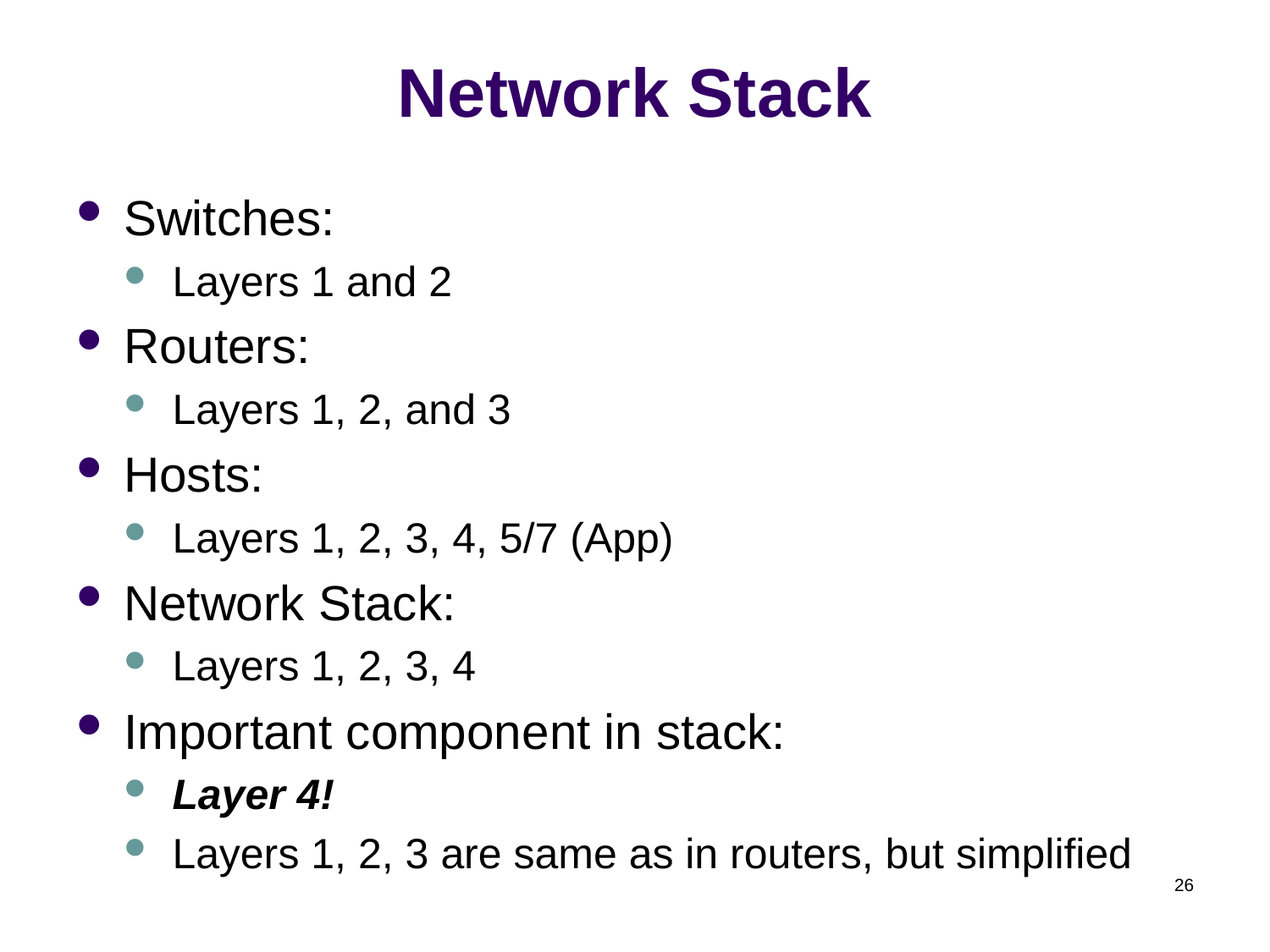

# Network Stack
Switches:
Layers 1 and 2
Routers:
Layers 1, 2, and 3
Hosts:
Layers 1, 2, 3, 4, 5/7 (App)
Network Stack:
Layers 1, 2, 3, 4
Important component in stack:
Layer 4!
Layers 1, 2, 3 are same as in routers, but simplified
26